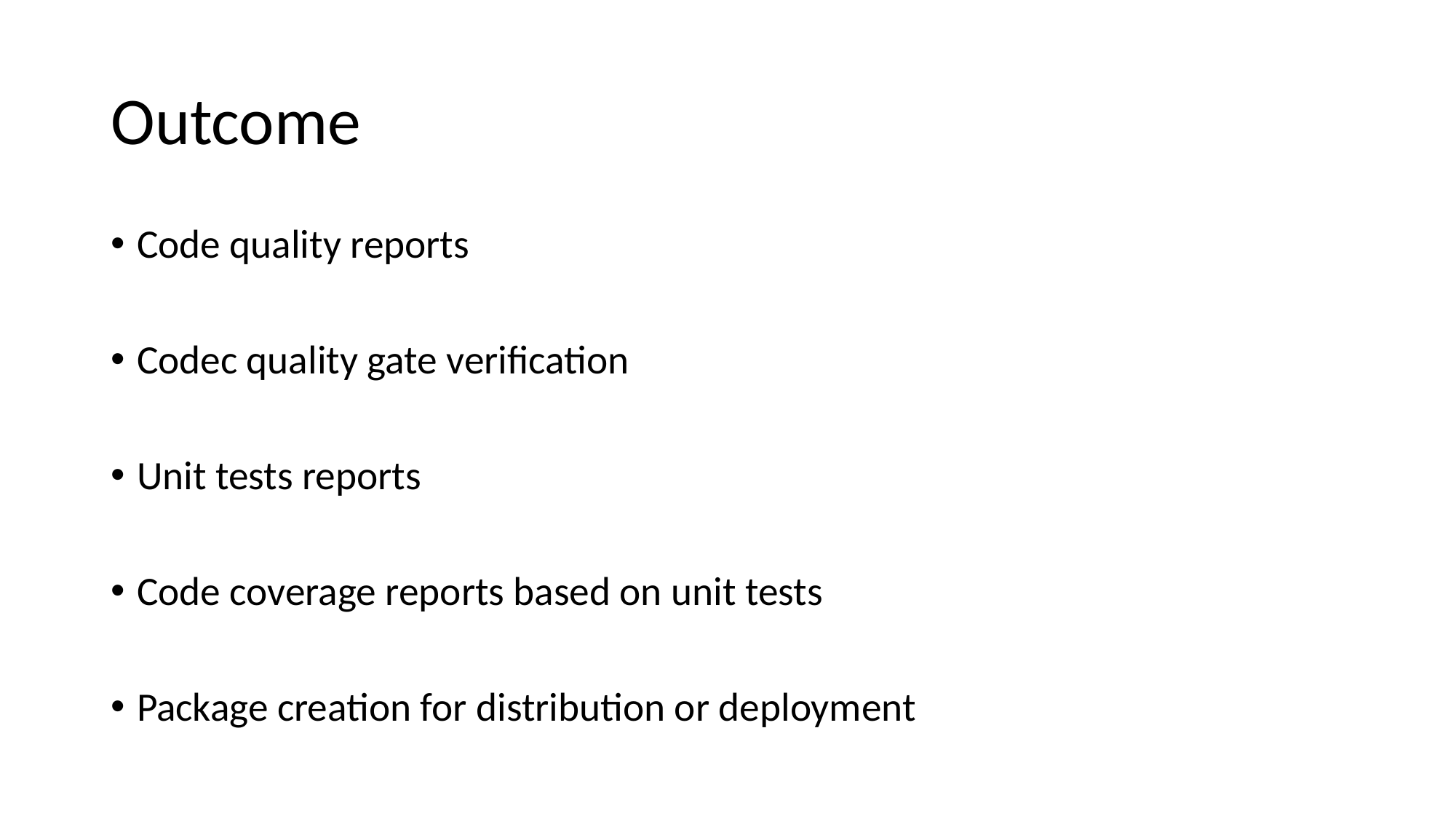

# Outcome
Code quality reports

Codec quality gate verification

Unit tests reports

Code coverage reports based on unit tests

Package creation for distribution or deployment